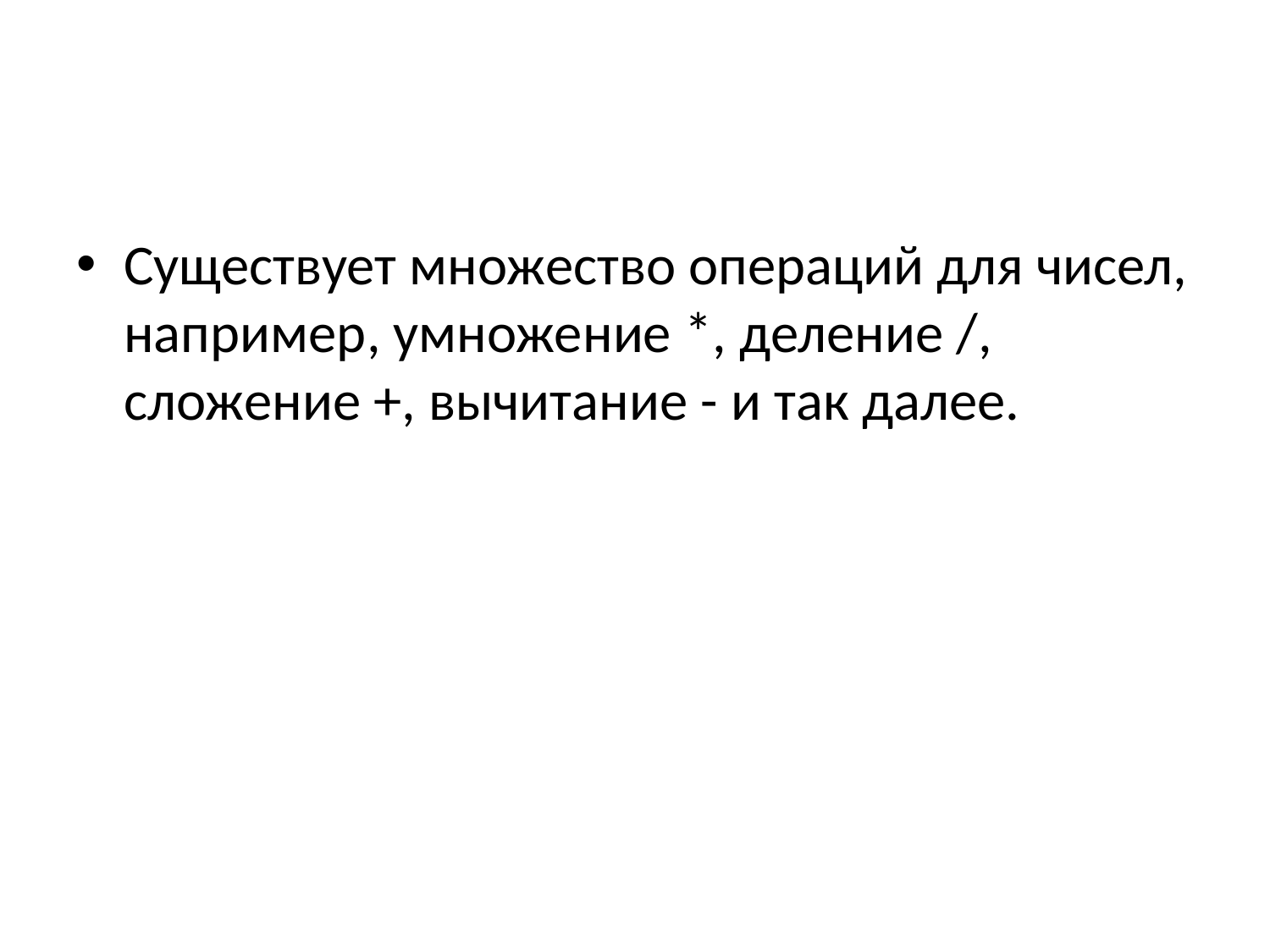

#
Существует множество операций для чисел, например, умножение *, деление /, сложение +, вычитание - и так далее.